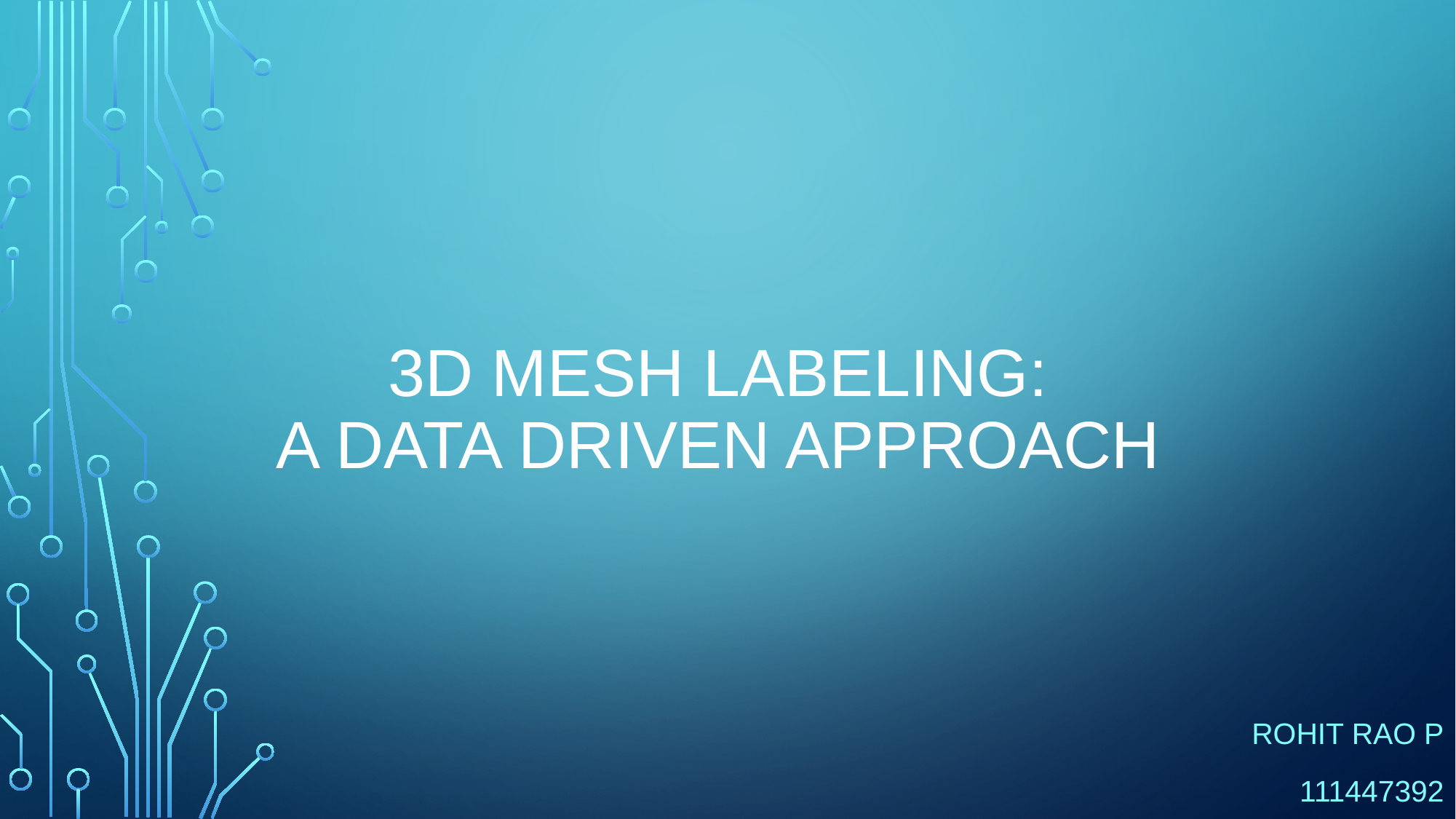

# 3D Mesh Labeling: A Data Driven Approach
Rohit Rao P
111447392